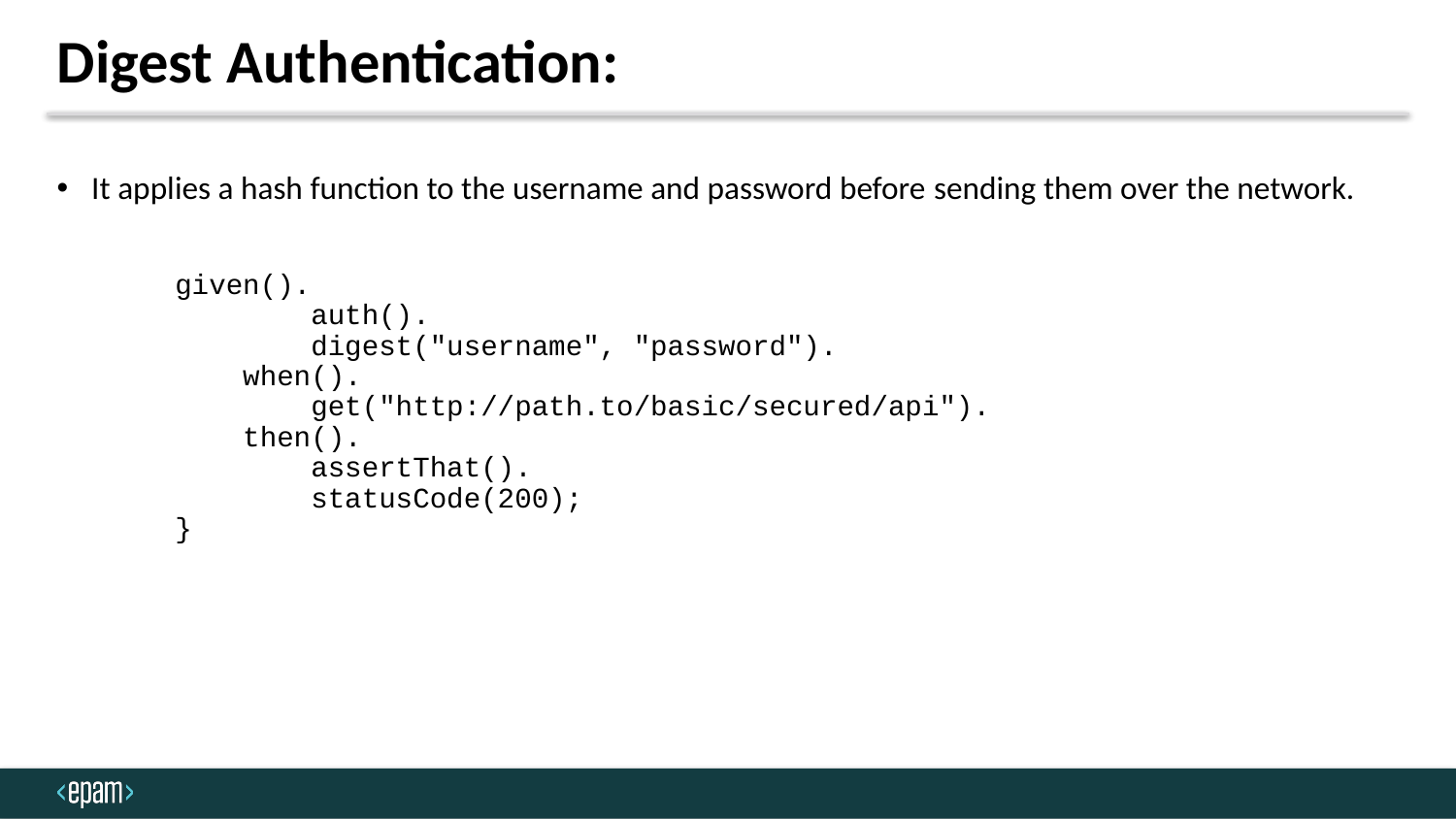

# Digest Authentication:

 It applies a hash function to the username and password before sending them over the network.

given().
        auth().
        digest("username", "password").
    when().
        get("http://path.to/basic/secured/api").
    then().
        assertThat().
        statusCode(200);
}